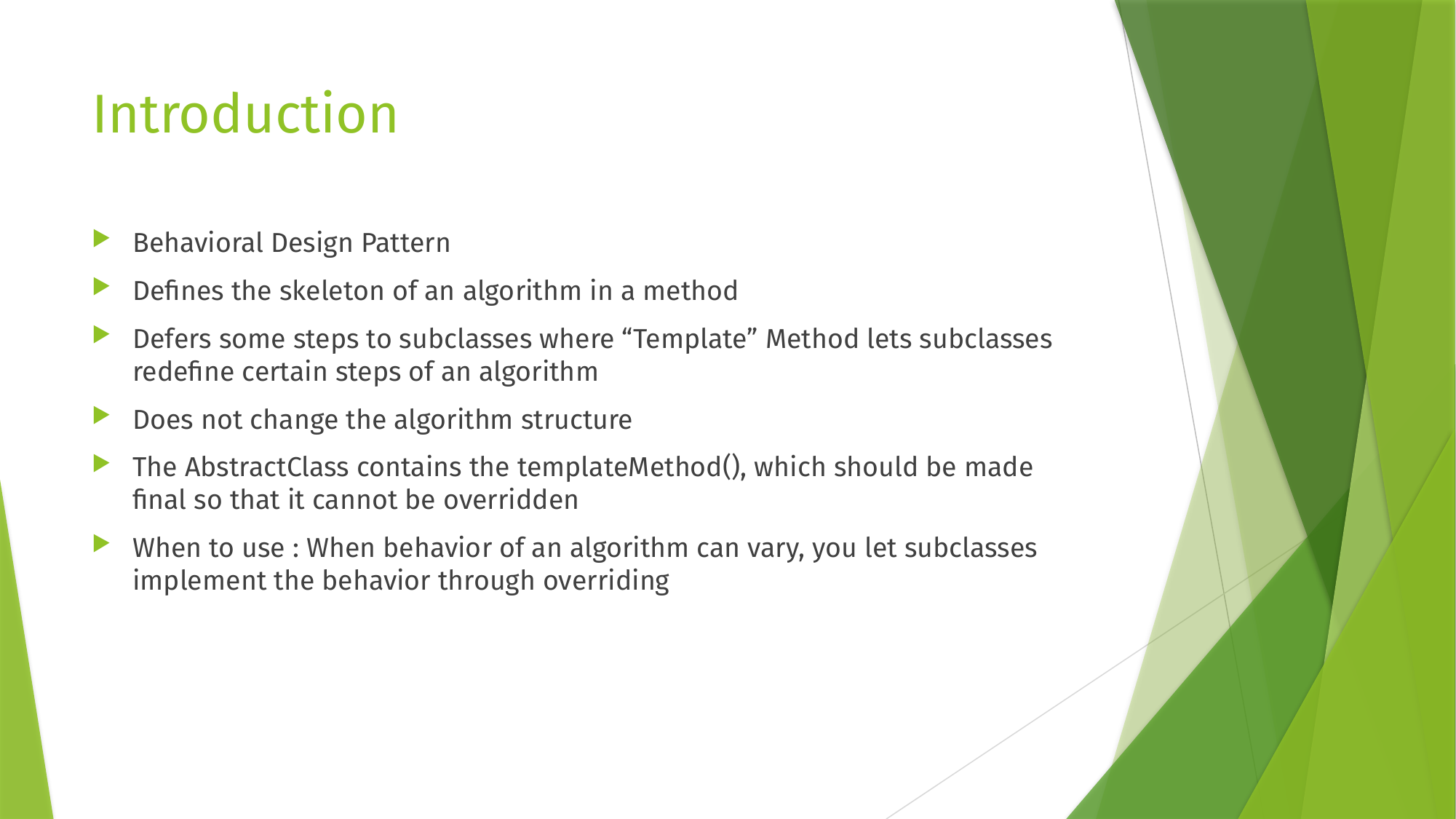

# Introduction
Behavioral Design Pattern
Defines the skeleton of an algorithm in a method
Defers some steps to subclasses where “Template” Method lets subclasses redefine certain steps of an algorithm
Does not change the algorithm structure
The AbstractClass contains the templateMethod(), which should be made final so that it cannot be overridden
When to use : When behavior of an algorithm can vary, you let subclasses implement the behavior through overriding